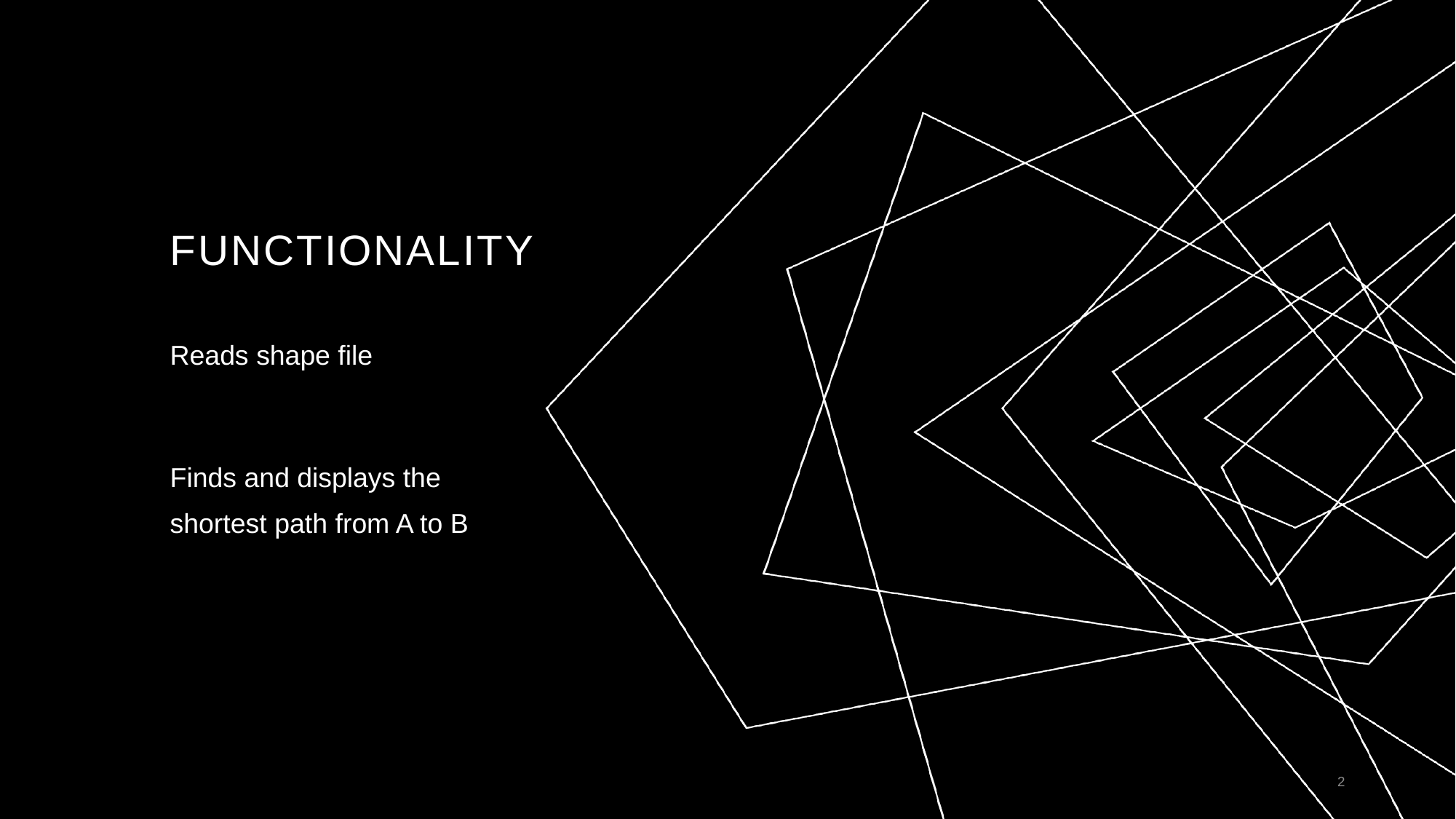

# Functionality
Reads shape file

Finds and displays the shortest path from A to B
2